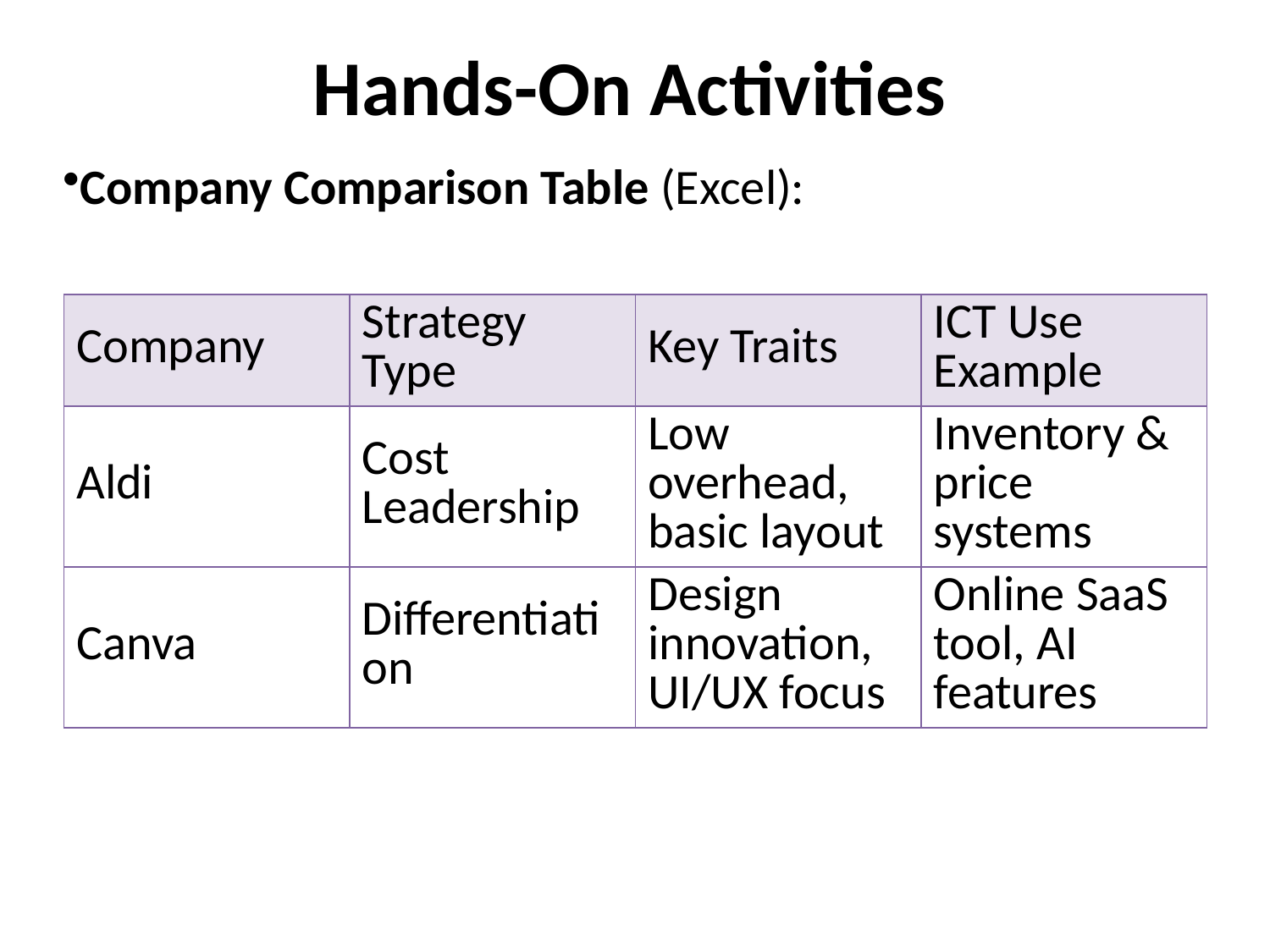

# Hands-On Activities
Company Comparison Table (Excel):
| Company | Strategy Type | Key Traits | ICT Use Example |
| --- | --- | --- | --- |
| Aldi | Cost Leadership | Low overhead, basic layout | Inventory & price systems |
| Canva | Differentiation | Design innovation, UI/UX focus | Online SaaS tool, AI features |